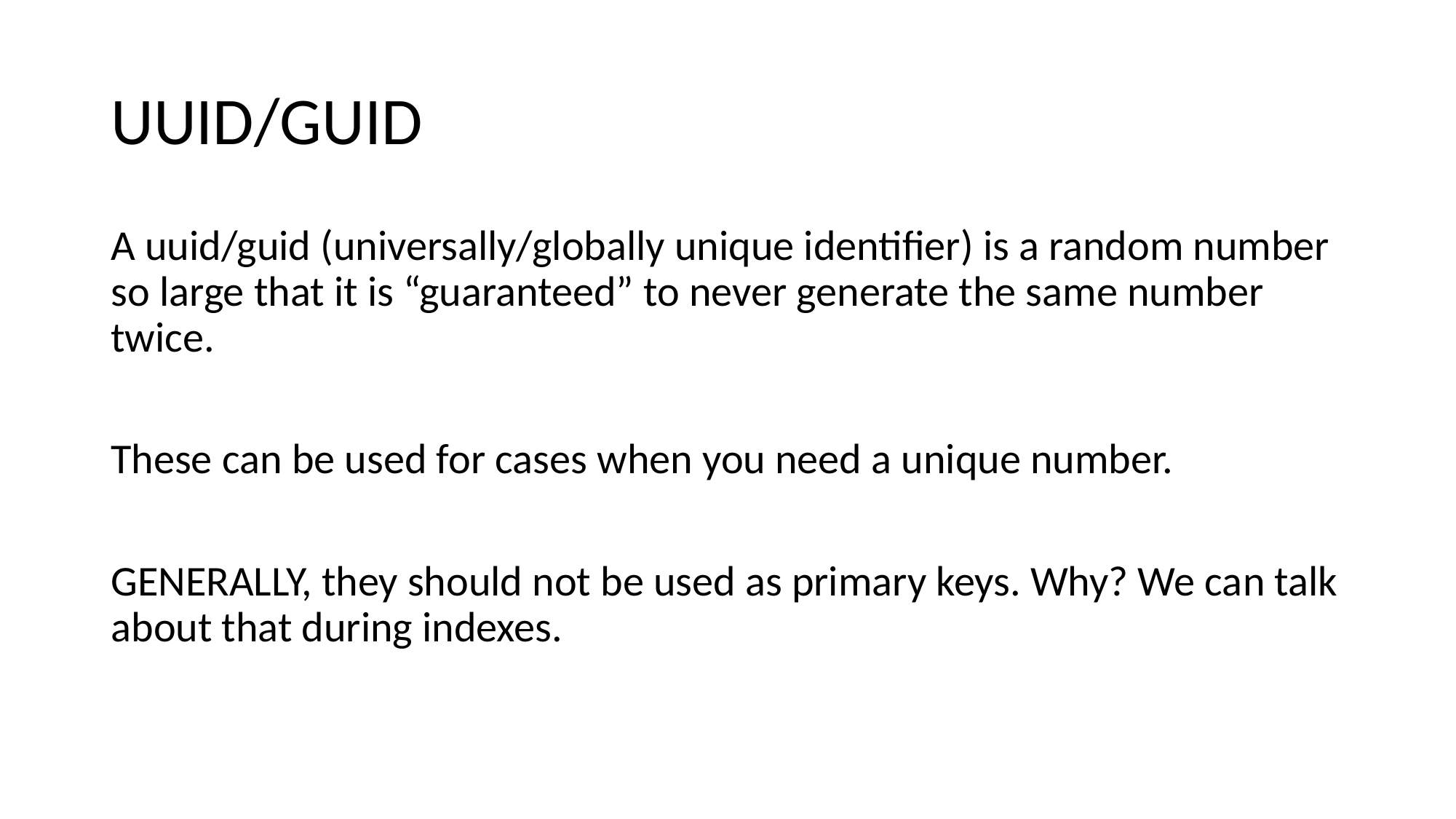

# UUID/GUID
A uuid/guid (universally/globally unique identifier) is a random number so large that it is “guaranteed” to never generate the same number twice.

These can be used for cases when you need a unique number.

GENERALLY, they should not be used as primary keys. Why? We can talk about that during indexes.